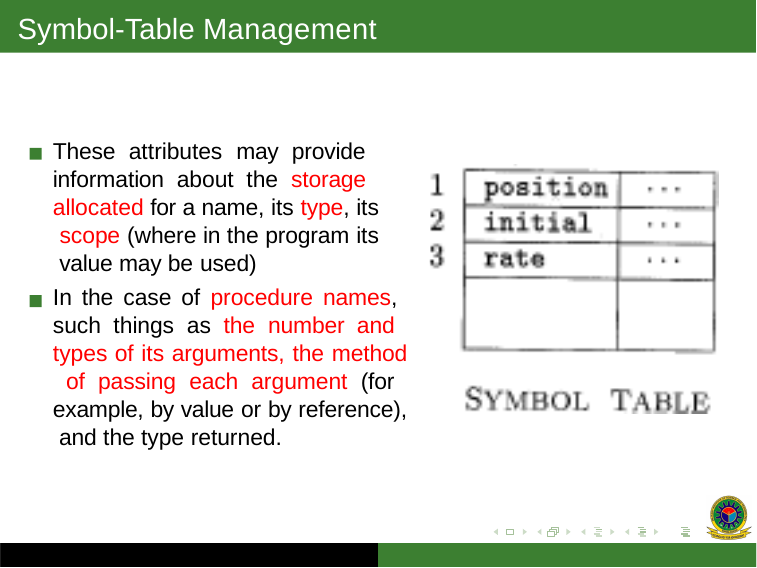

# Symbol-Table Management
These attributes may provide  information about the storage  allocated for a name, its type, its  scope (where in the program its  value may be used)
In the case of procedure names,  such things as the number and  types of its arguments, the method  of passing each argument (for  example, by value or by reference),  and the type returned.